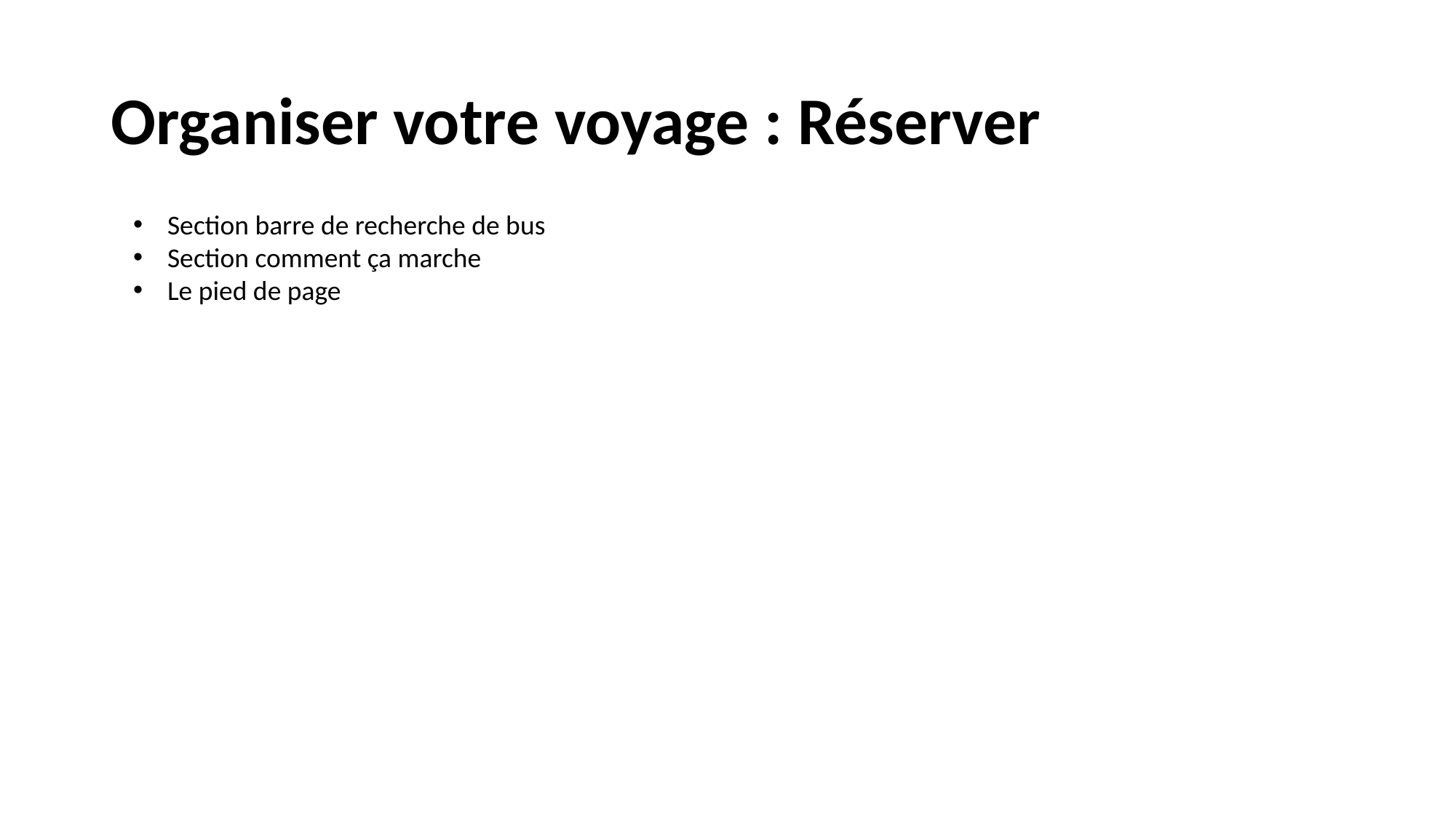

# Organiser votre voyage : Réserver
Section barre de recherche de bus
Section comment ça marche
Le pied de page